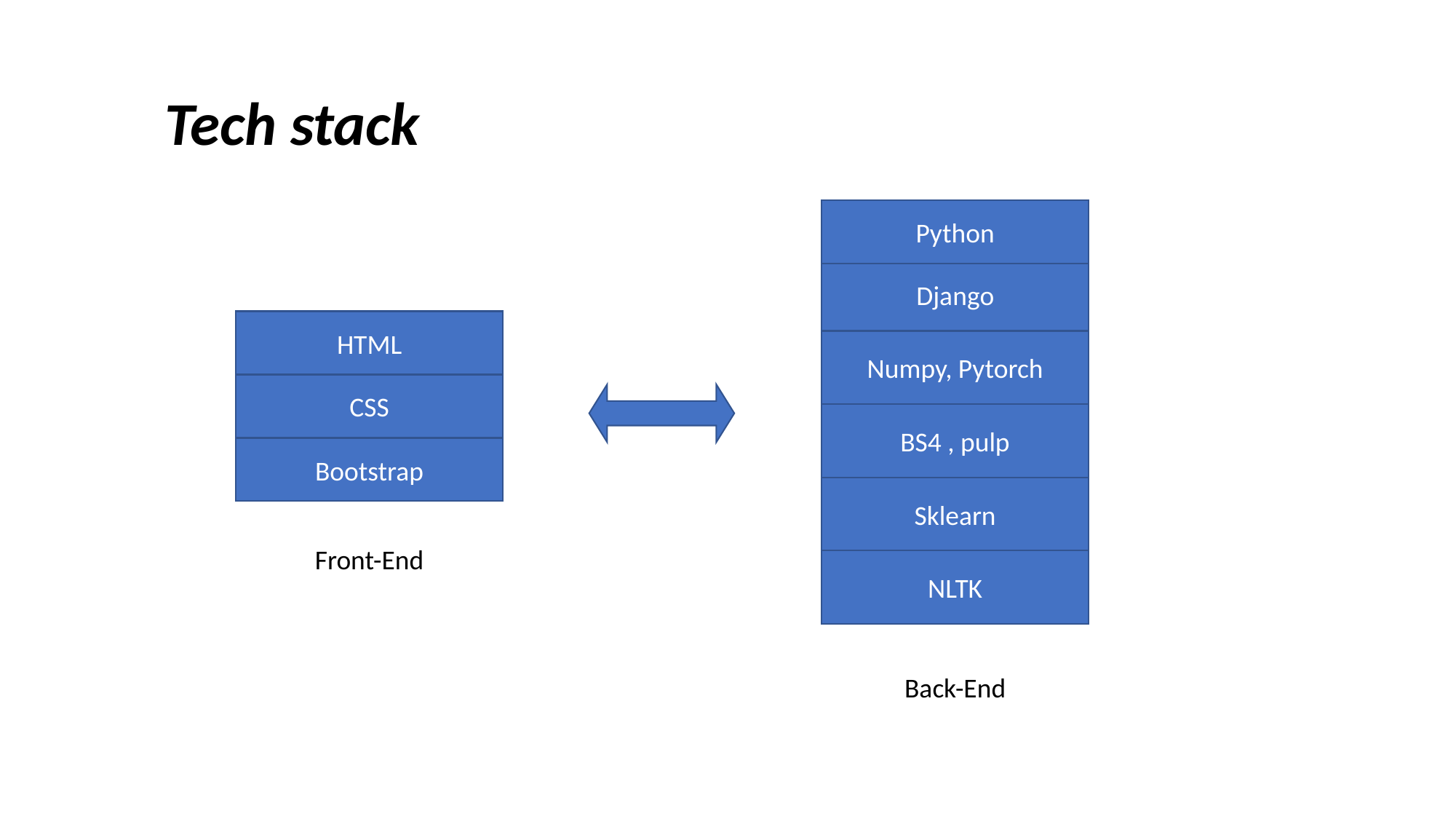

Tech stack
Python
Django
Numpy, Pytorch
BS4 , pulp
Sklearn
NLTK
Back-End
HTML
CSS
Bootstrap
Front-End